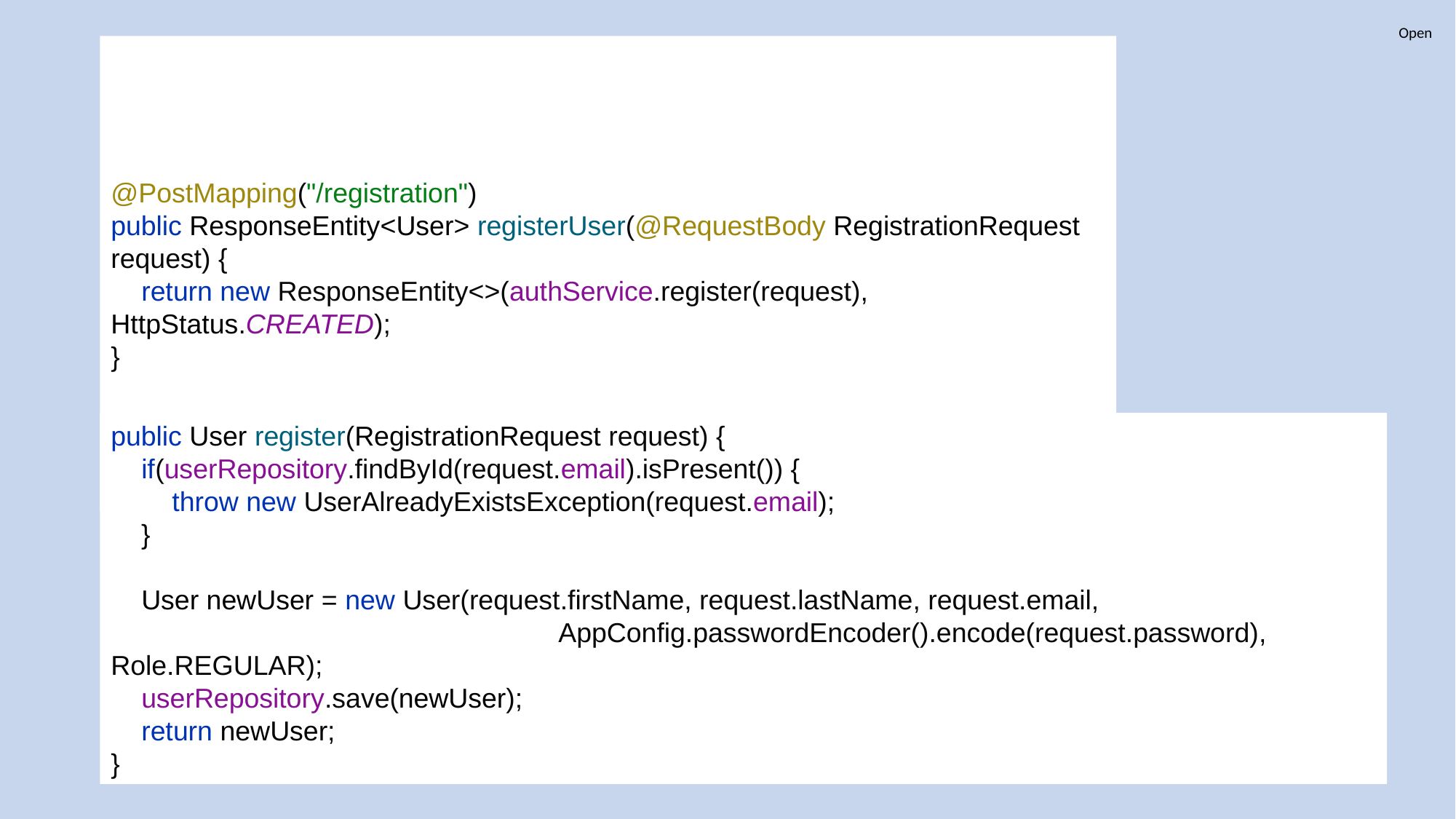

# Registraciju na serveru
@PostMapping("/registration")
public ResponseEntity<User> registerUser(@RequestBody RegistrationRequest request) {
    return new ResponseEntity<>(authService.register(request), HttpStatus.CREATED);
}
public User register(RegistrationRequest request) {
    if(userRepository.findById(request.email).isPresent()) {
        throw new UserAlreadyExistsException(request.email);
    }
    User newUser = new User(request.firstName, request.lastName, request.email,
		                              AppConfig.passwordEncoder().encode(request.password), Role.REGULAR);
    userRepository.save(newUser);
    return newUser;
}